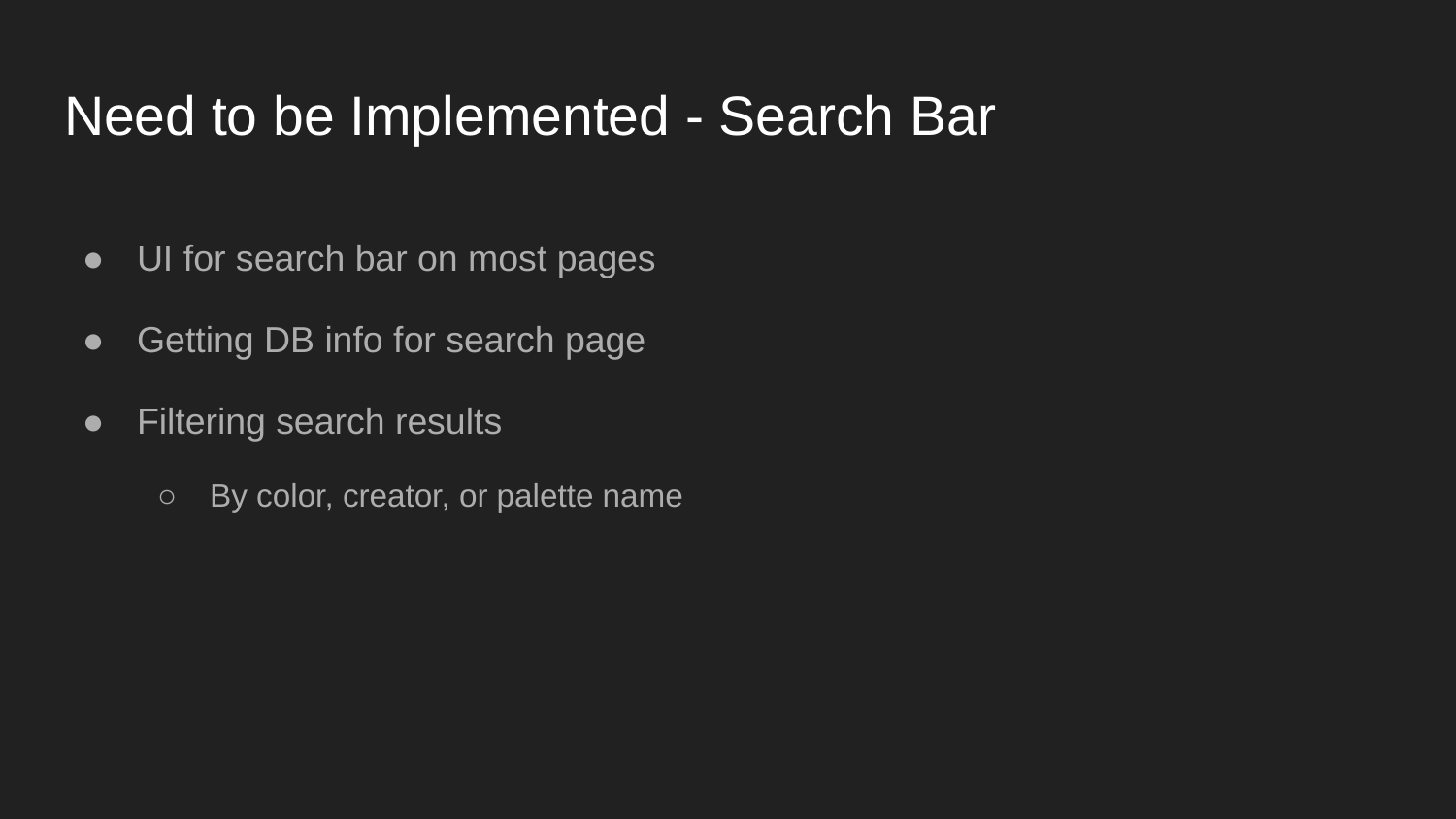

# Need to be Implemented - Search Bar
UI for search bar on most pages
Getting DB info for search page
Filtering search results
By color, creator, or palette name